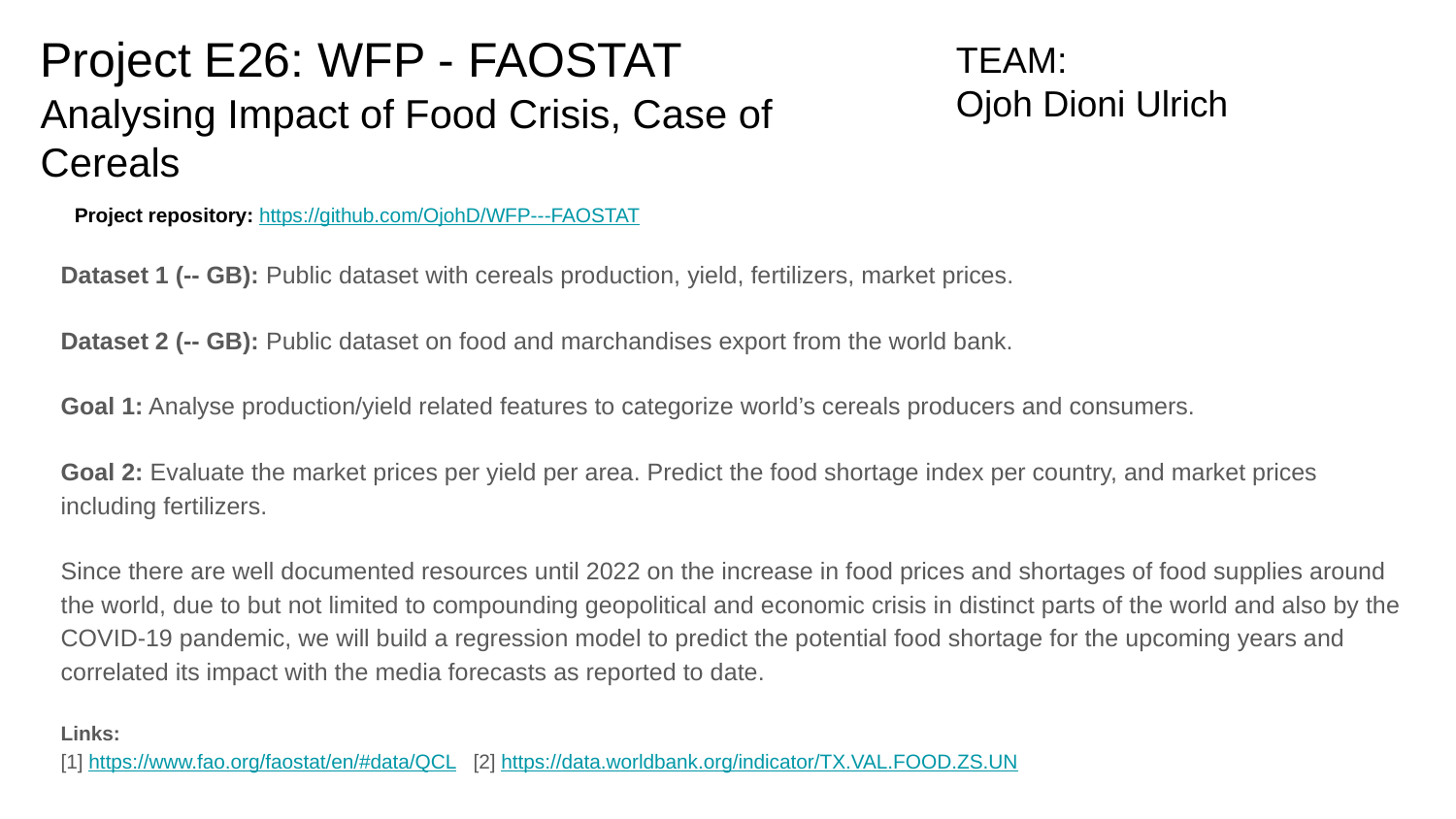

# Project E26: WFP - FAOSTAT
TEAM:
Ojoh Dioni Ulrich
Analysing Impact of Food Crisis, Case of Cereals
Project repository: https://github.com/OjohD/WFP---FAOSTAT
Dataset 1 (-- GB): Public dataset with cereals production, yield, fertilizers, market prices.
Dataset 2 (-- GB): Public dataset on food and marchandises export from the world bank.
Goal 1: Analyse production/yield related features to categorize world’s cereals producers and consumers.
Goal 2: Evaluate the market prices per yield per area. Predict the food shortage index per country, and market prices including fertilizers.
Since there are well documented resources until 2022 on the increase in food prices and shortages of food supplies around the world, due to but not limited to compounding geopolitical and economic crisis in distinct parts of the world and also by the COVID-19 pandemic, we will build a regression model to predict the potential food shortage for the upcoming years and correlated its impact with the media forecasts as reported to date.
Links:
[1] https://www.fao.org/faostat/en/#data/QCL   [2] https://data.worldbank.org/indicator/TX.VAL.FOOD.ZS.UN